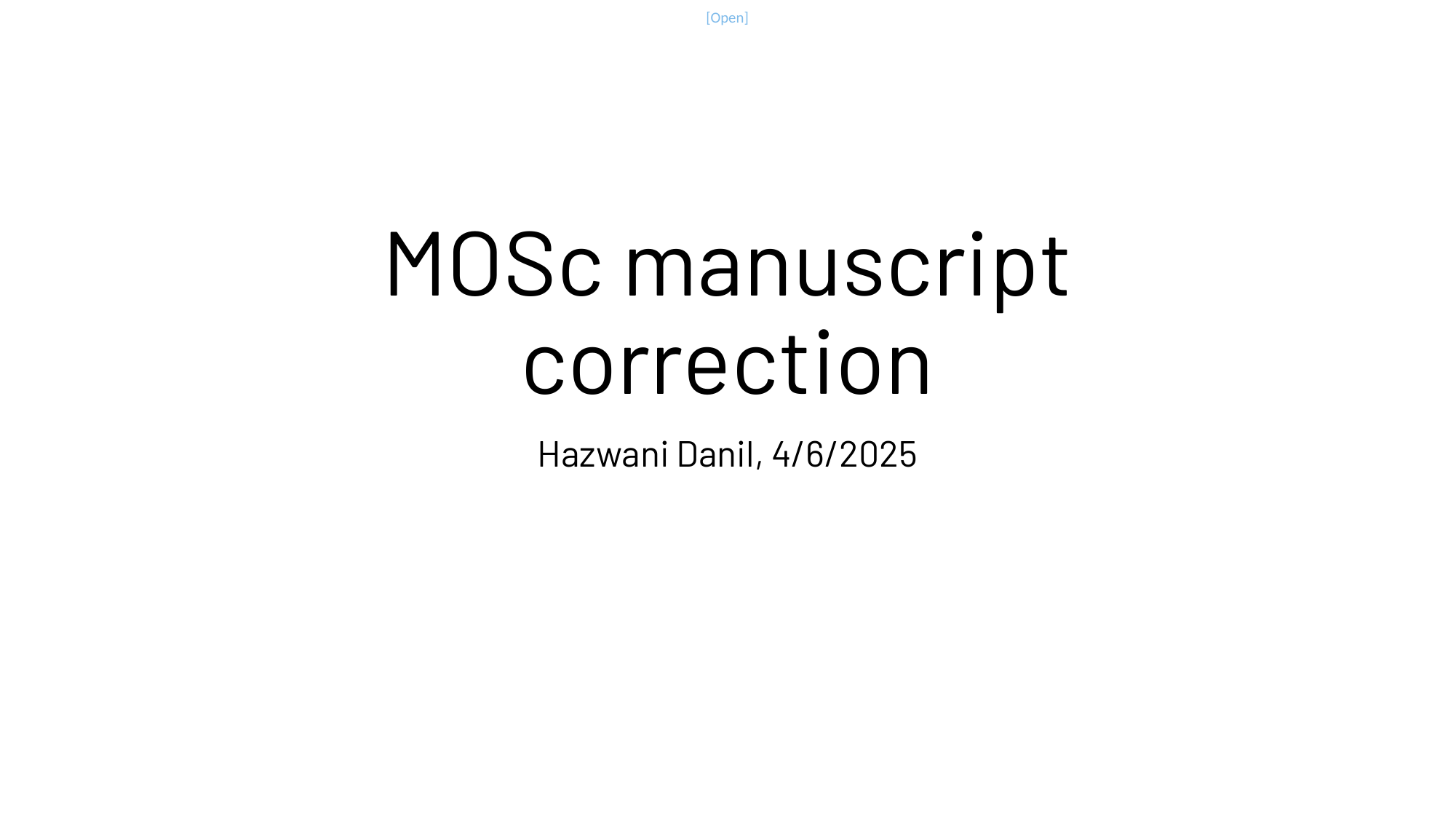

# MOSc manuscript correction
Hazwani Danil, 4/6/2025